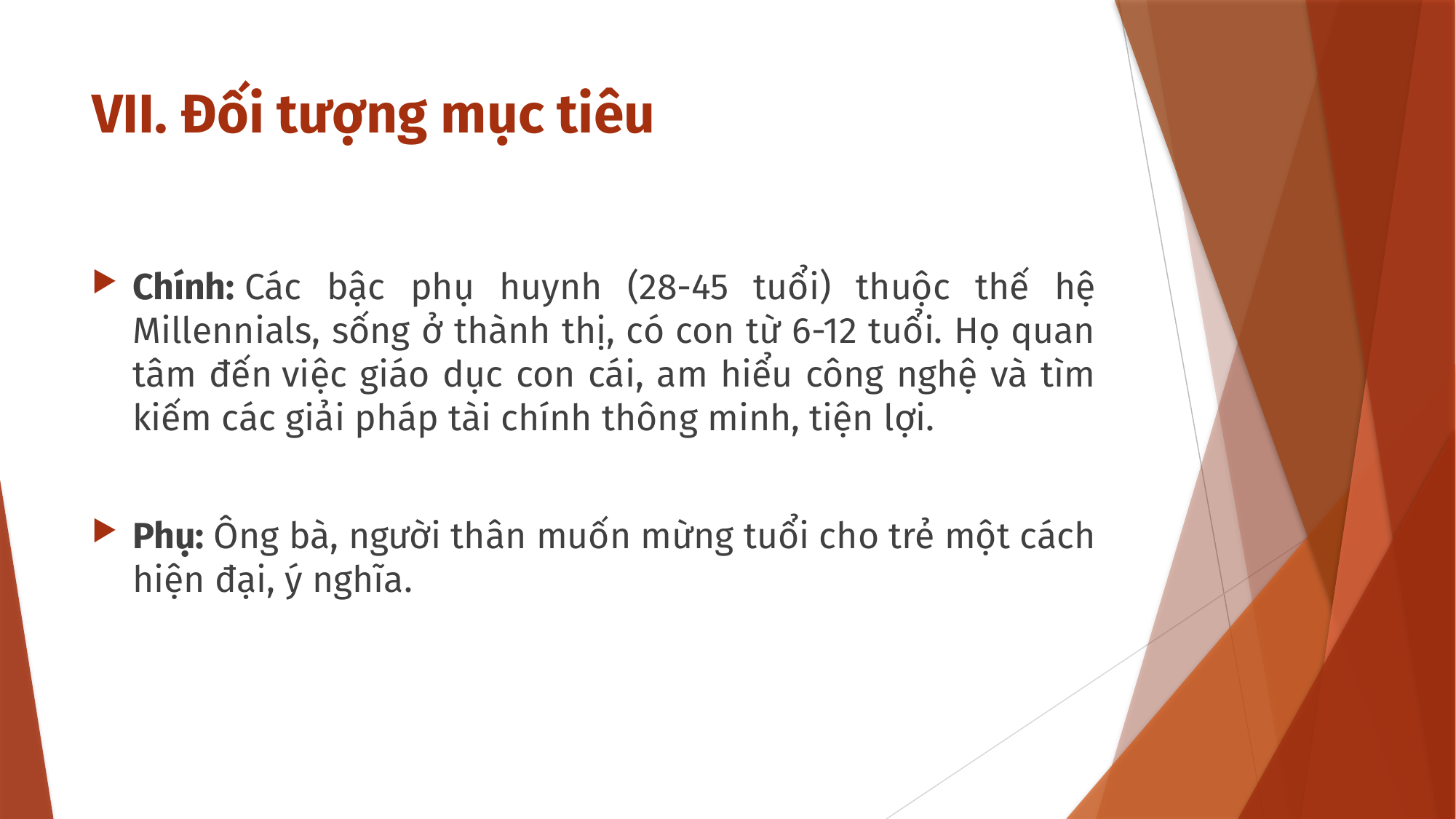

# VII. Đối tượng mục tiêu
Chính: Các bậc phụ huynh (28-45 tuổi) thuộc thế hệ Millennials, sống ở thành thị, có con từ 6-12 tuổi. Họ quan tâm đến việc giáo dục con cái, am hiểu công nghệ và tìm kiếm các giải pháp tài chính thông minh, tiện lợi.

Phụ: Ông bà, người thân muốn mừng tuổi cho trẻ một cách hiện đại, ý nghĩa.